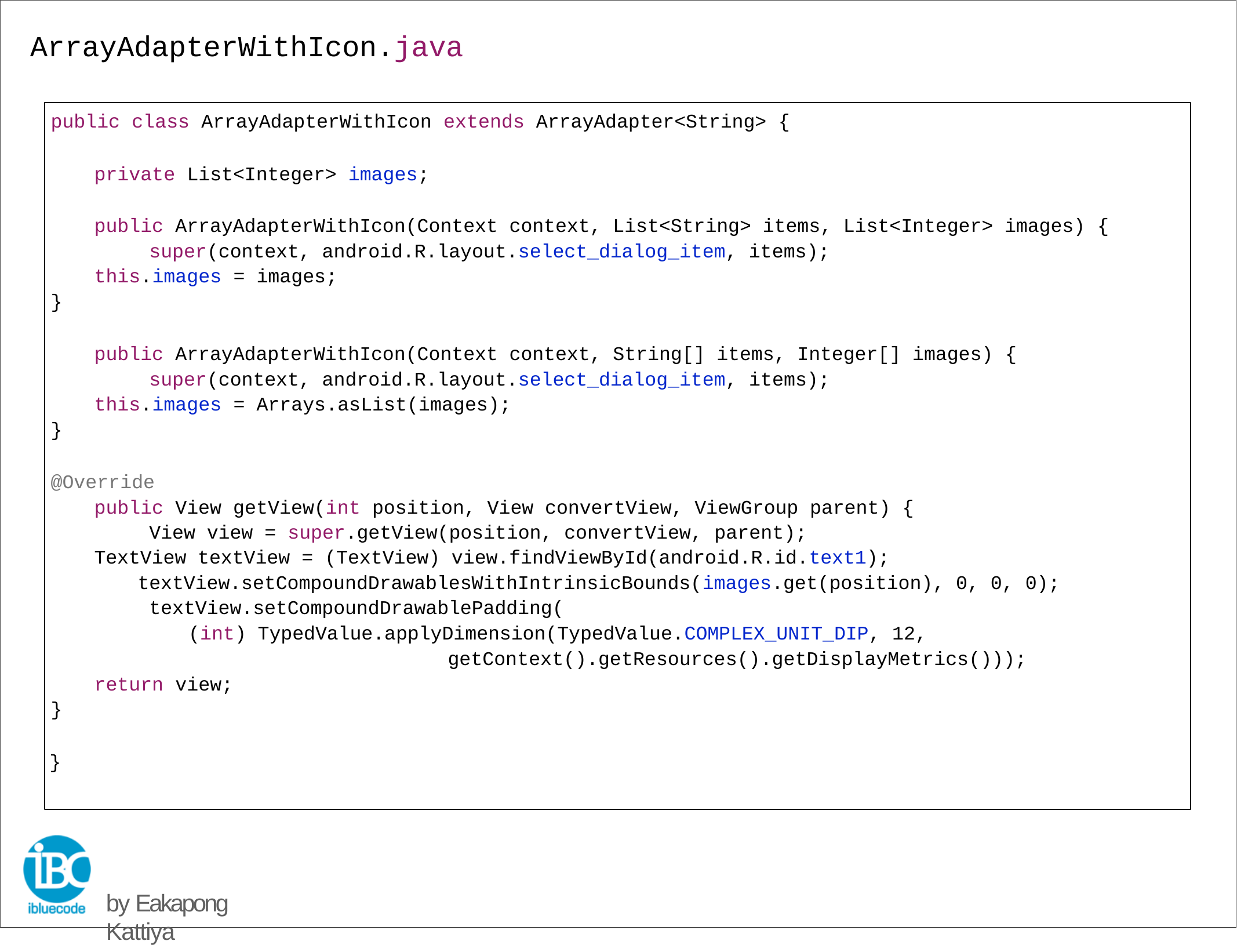

# ArrayAdapterWithIcon.java

public class ArrayAdapterWithIcon extends ArrayAdapter<String> {

private List<Integer> images;

public ArrayAdapterWithIcon(Context context, List<String> items, List<Integer> images) {  super(context, android.R.layout.select_dialog_item, items);
this.images = images;
}

public ArrayAdapterWithIcon(Context context, String[] items, Integer[] images) {  super(context, android.R.layout.select_dialog_item, items);
this.images = Arrays.asList(images);
}

@Override
public View getView(int position, View convertView, ViewGroup parent) {  View view = super.getView(position, convertView, parent);
TextView textView = (TextView) view.findViewById(android.R.id.text1);  textView.setCompoundDrawablesWithIntrinsicBounds(images.get(position), 0, 0, 0);  textView.setCompoundDrawablePadding(
(int) TypedValue.applyDimension(TypedValue.COMPLEX_UNIT_DIP, 12,
getContext().getResources().getDisplayMetrics()));
return view;
}

}
by Eakapong Kattiya
Monday, July 15, 13